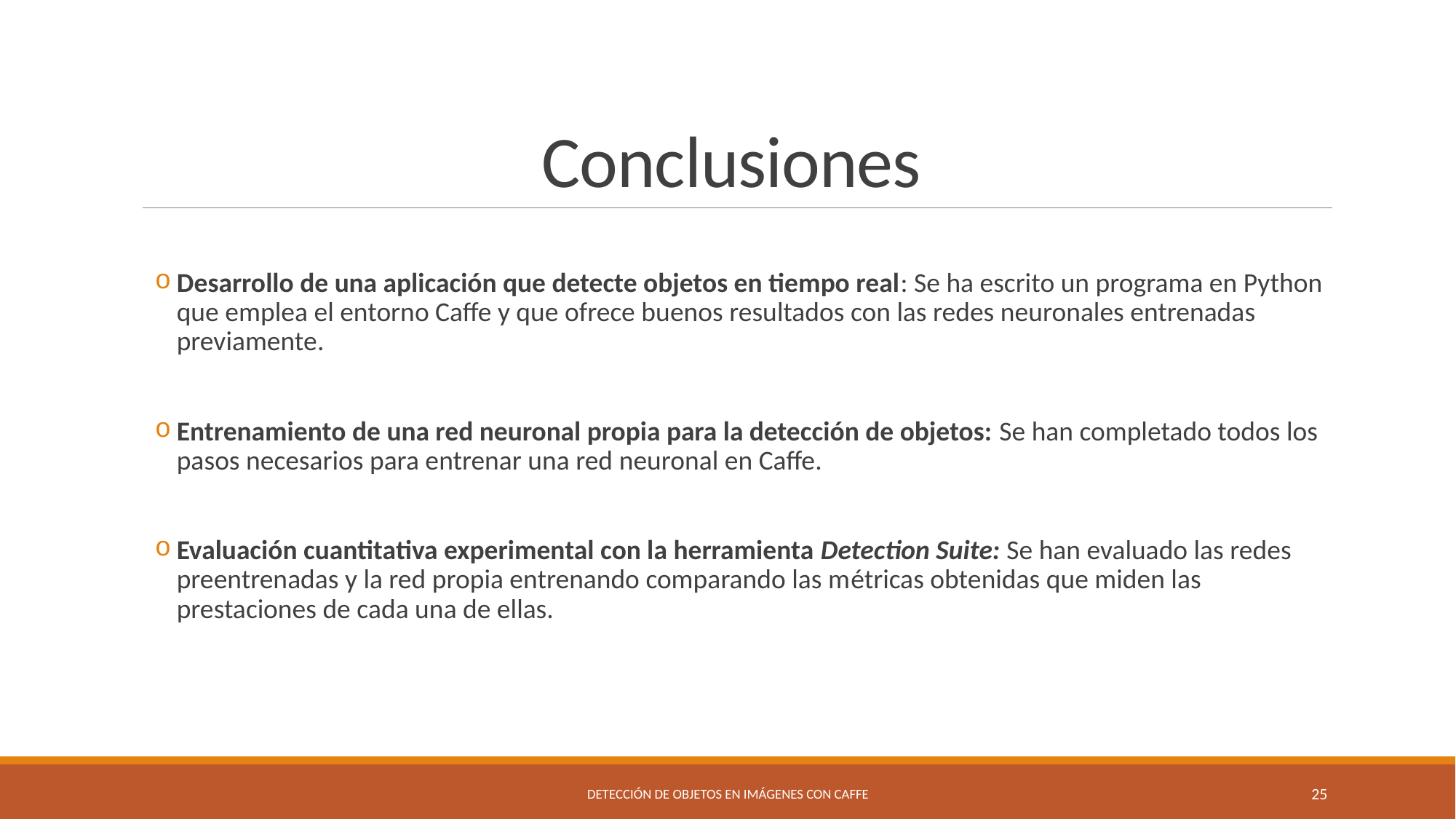

# Conclusiones

Desarrollo de una aplicación que detecte objetos en tiempo real: Se ha escrito un programa en Python que emplea el entorno Caffe y que ofrece buenos resultados con las redes neuronales entrenadas previamente.

Entrenamiento de una red neuronal propia para la detección de objetos: Se han completado todos los pasos necesarios para entrenar una red neuronal en Caffe.

Evaluación cuantitativa experimental con la herramienta Detection Suite: Se han evaluado las redes preentrenadas y la red propia entrenando comparando las métricas obtenidas que miden las prestaciones de cada una de ellas.
Detección de objetos en imágenes con Caffe
25